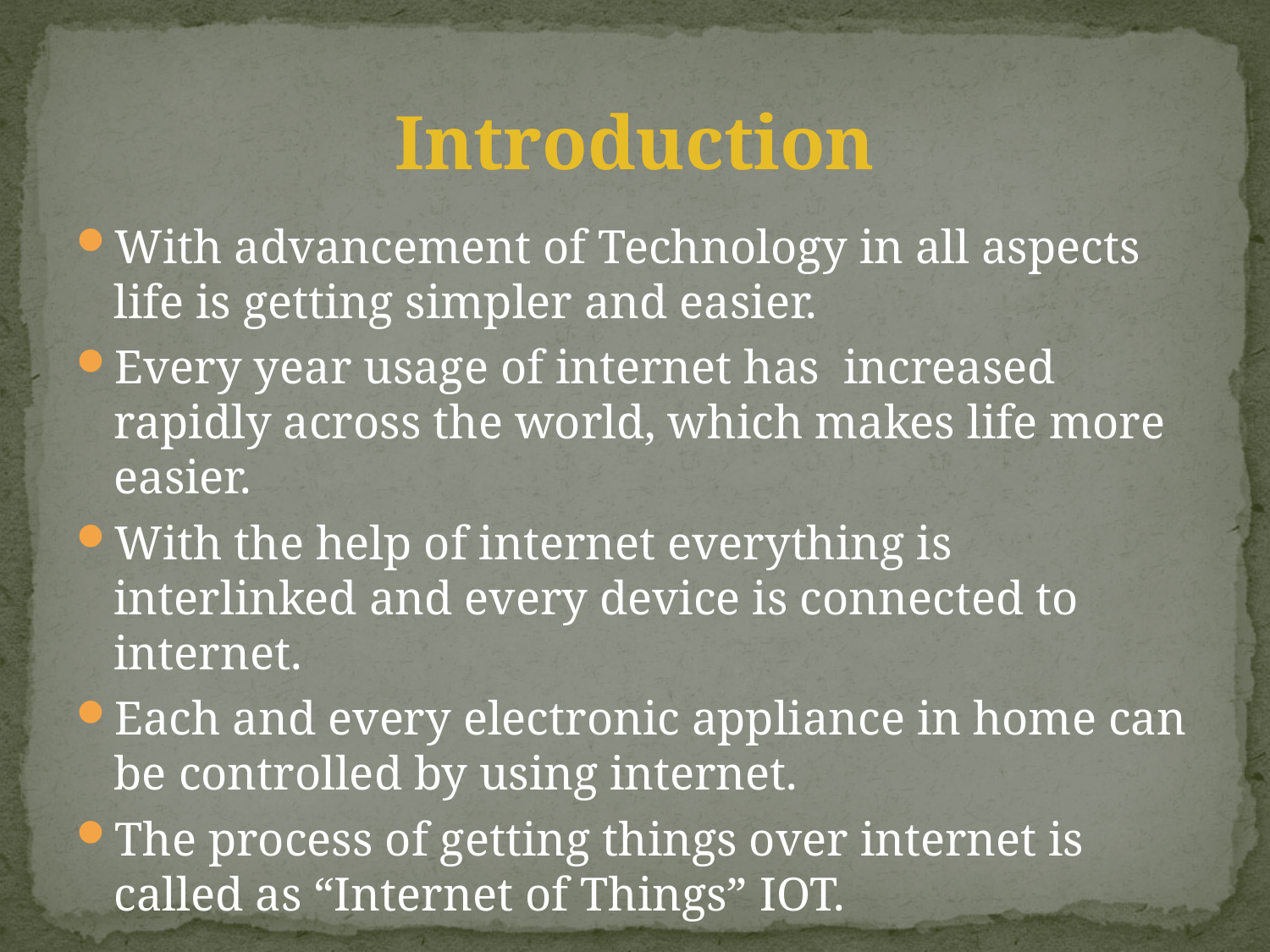

# Introduction
With advancement of Technology in all aspects life is getting simpler and easier.
Every year usage of internet has  increased rapidly across the world, which makes life more easier.
With the help of internet everything is interlinked and every device is connected to internet.
Each and every electronic appliance in home can be controlled by using internet.
The process of getting things over internet is called as “Internet of Things” IOT.